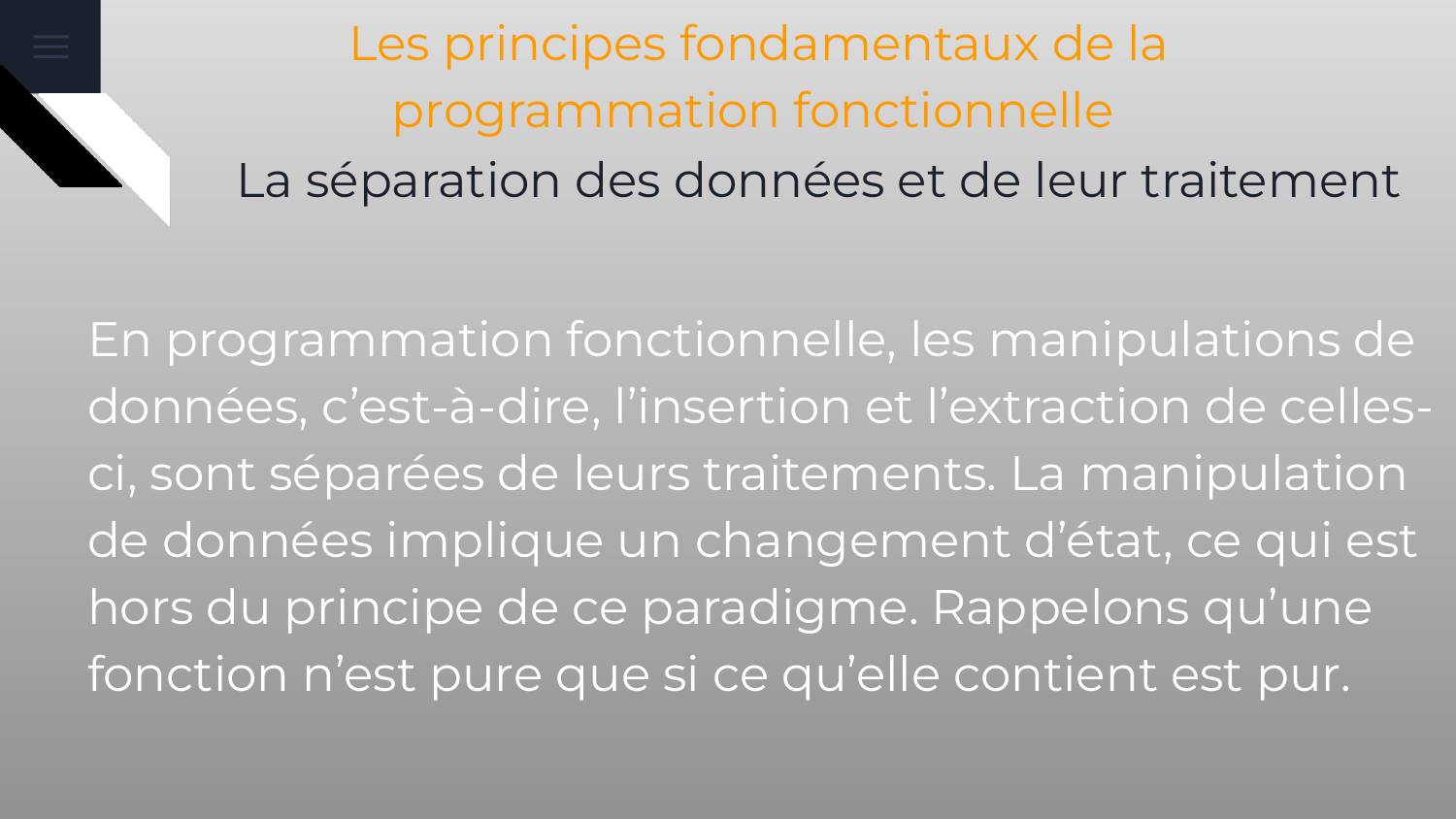

# Les principes fondamentaux de la programmation fonctionnelle

 La séparation des données et de leur traitement
En programmation fonctionnelle, les manipulations de données, c’est-à-dire, l’insertion et l’extraction de celles-ci, sont séparées de leurs traitements. La manipulation de données implique un changement d’état, ce qui est hors du principe de ce paradigme. Rappelons qu’une fonction n’est pure que si ce qu’elle contient est pur.